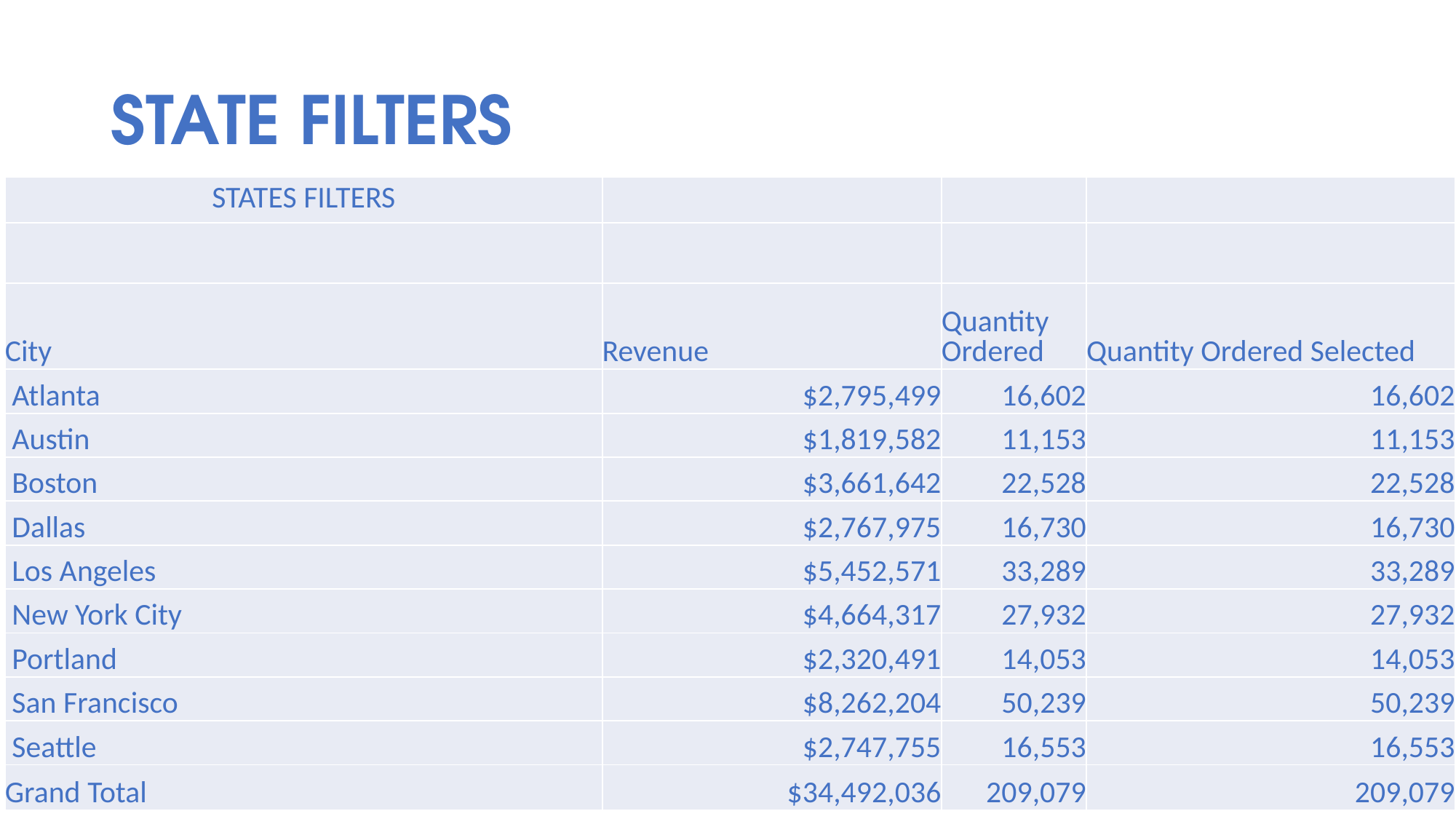

# STATE FILTERS
| STATES FILTERS |  |  |  |
| --- | --- | --- | --- |
|  |  |  |  |
| City | Revenue | Quantity Ordered | Quantity Ordered Selected |
| Atlanta | $2,795,499 | 16,602 | 16,602 |
| Austin | $1,819,582 | 11,153 | 11,153 |
| Boston | $3,661,642 | 22,528 | 22,528 |
| Dallas | $2,767,975 | 16,730 | 16,730 |
| Los Angeles | $5,452,571 | 33,289 | 33,289 |
| New York City | $4,664,317 | 27,932 | 27,932 |
| Portland | $2,320,491 | 14,053 | 14,053 |
| San Francisco | $8,262,204 | 50,239 | 50,239 |
| Seattle | $2,747,755 | 16,553 | 16,553 |
| Grand Total | $34,492,036 | 209,079 | 209,079 |